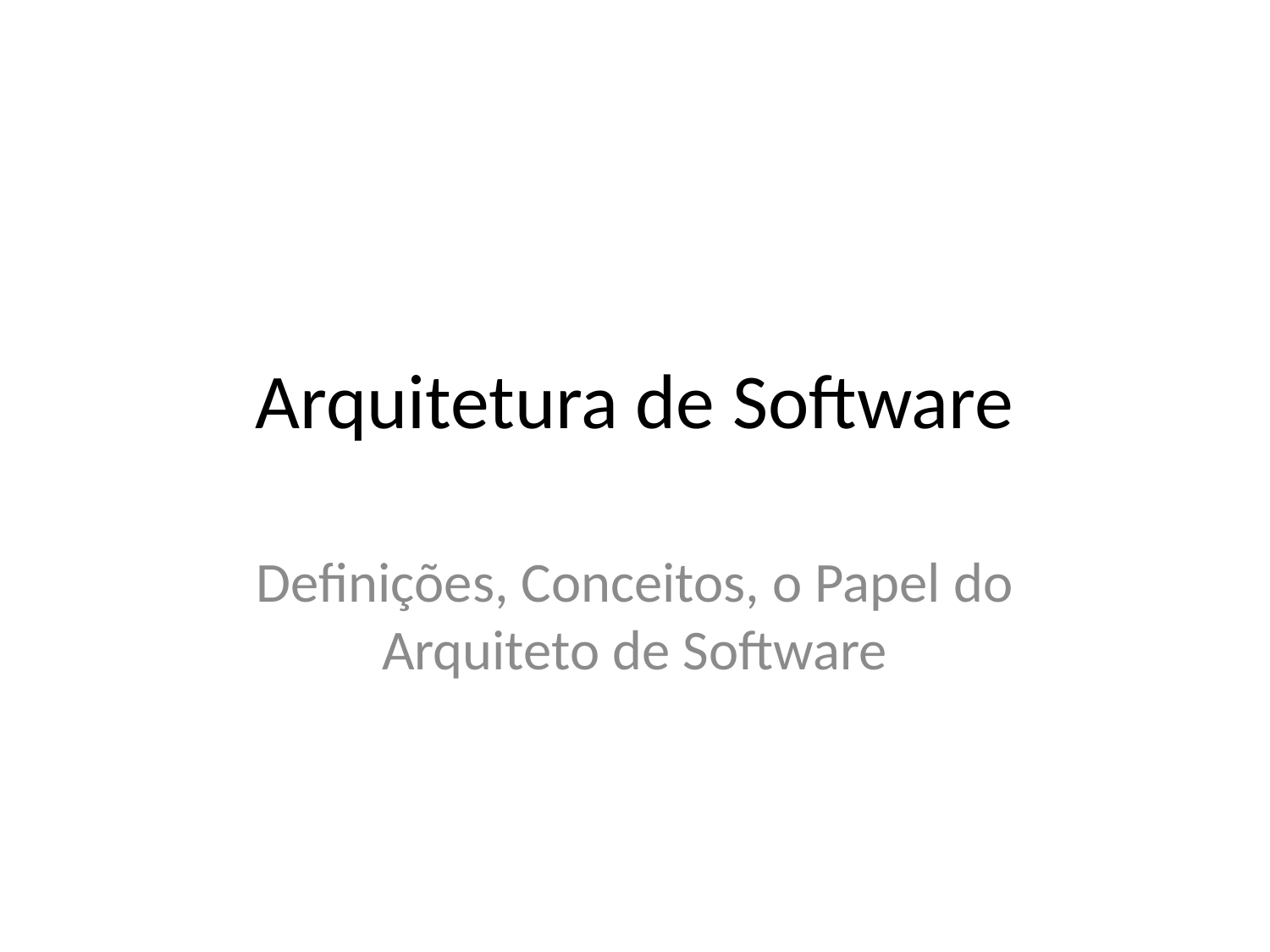

Arquitetura de Software
Definições, Conceitos, o Papel do Arquiteto de Software